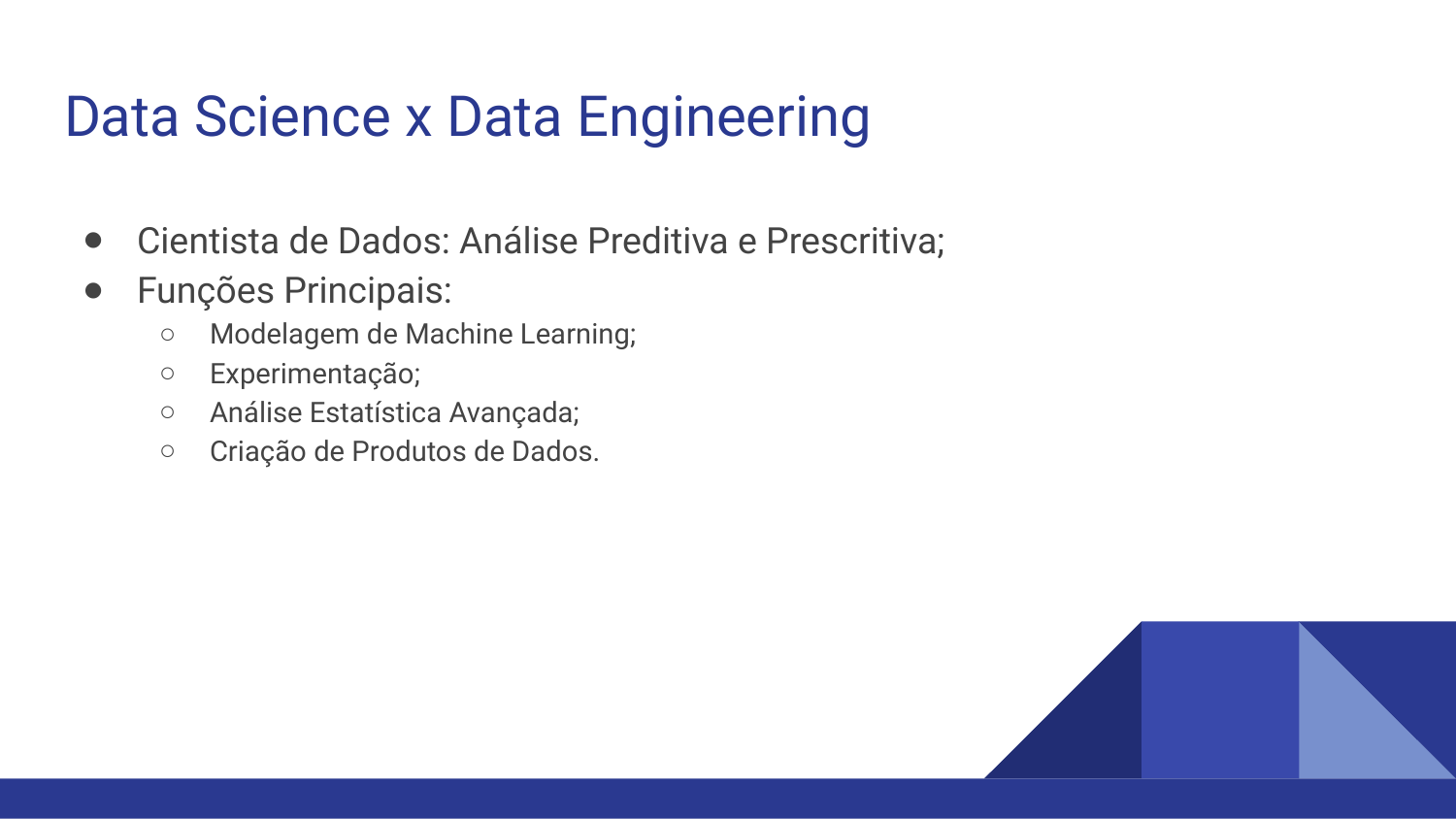

# Data Science x Data Engineering

Cientista de Dados: Análise Preditiva e Prescritiva;
Funções Principais:
Modelagem de Machine Learning;
Experimentação;
Análise Estatística Avançada;
Criação de Produtos de Dados.